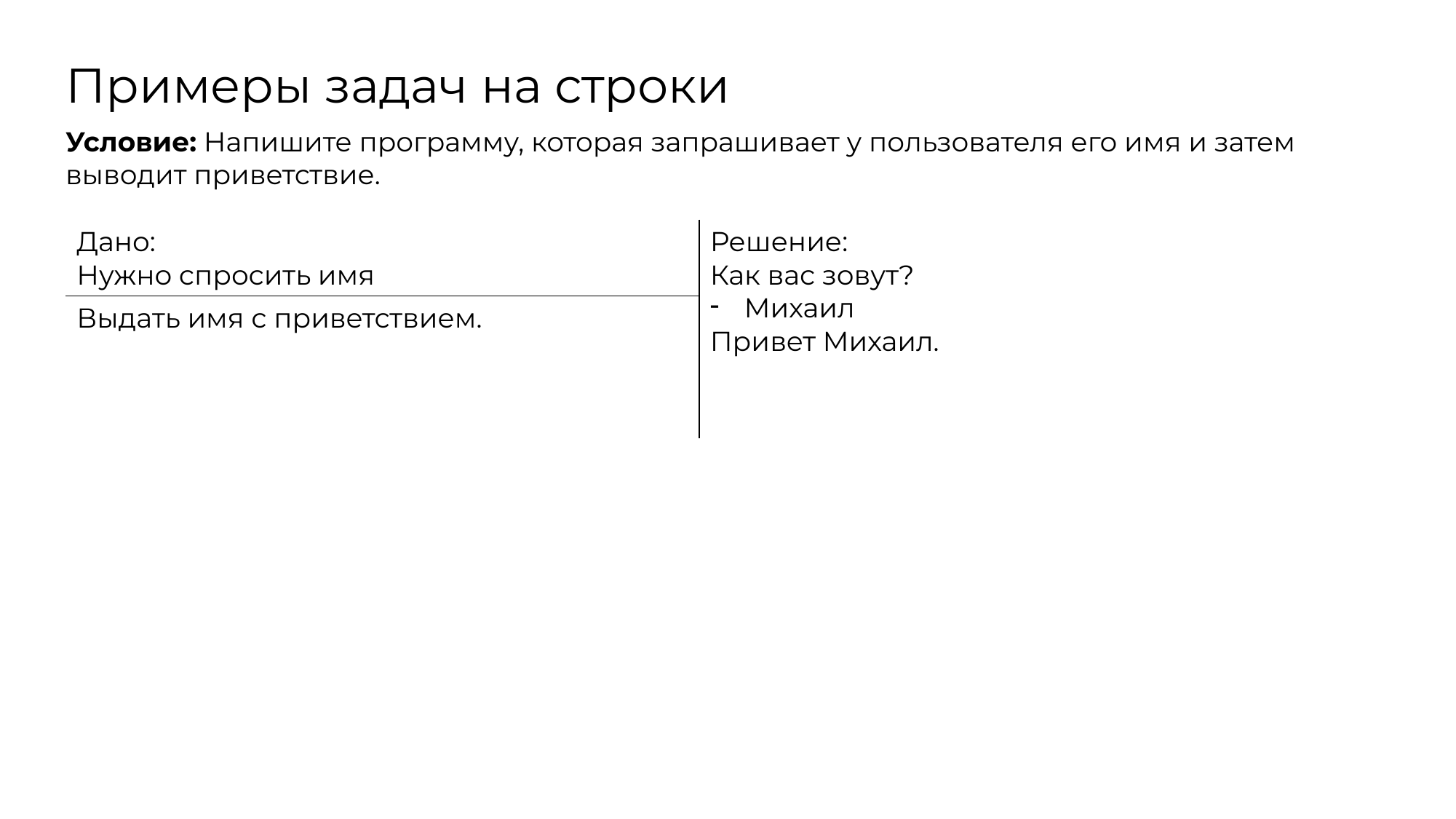

Примеры задач на строки
Условие: Напишите программу, которая запрашивает у пользователя его имя и затем выводит приветствие.
| Дано: Нужно спросить имя | Решение: Как вас зовут? Михаил Привет Михаил. |
| --- | --- |
| Выдать имя с приветствием. |  |